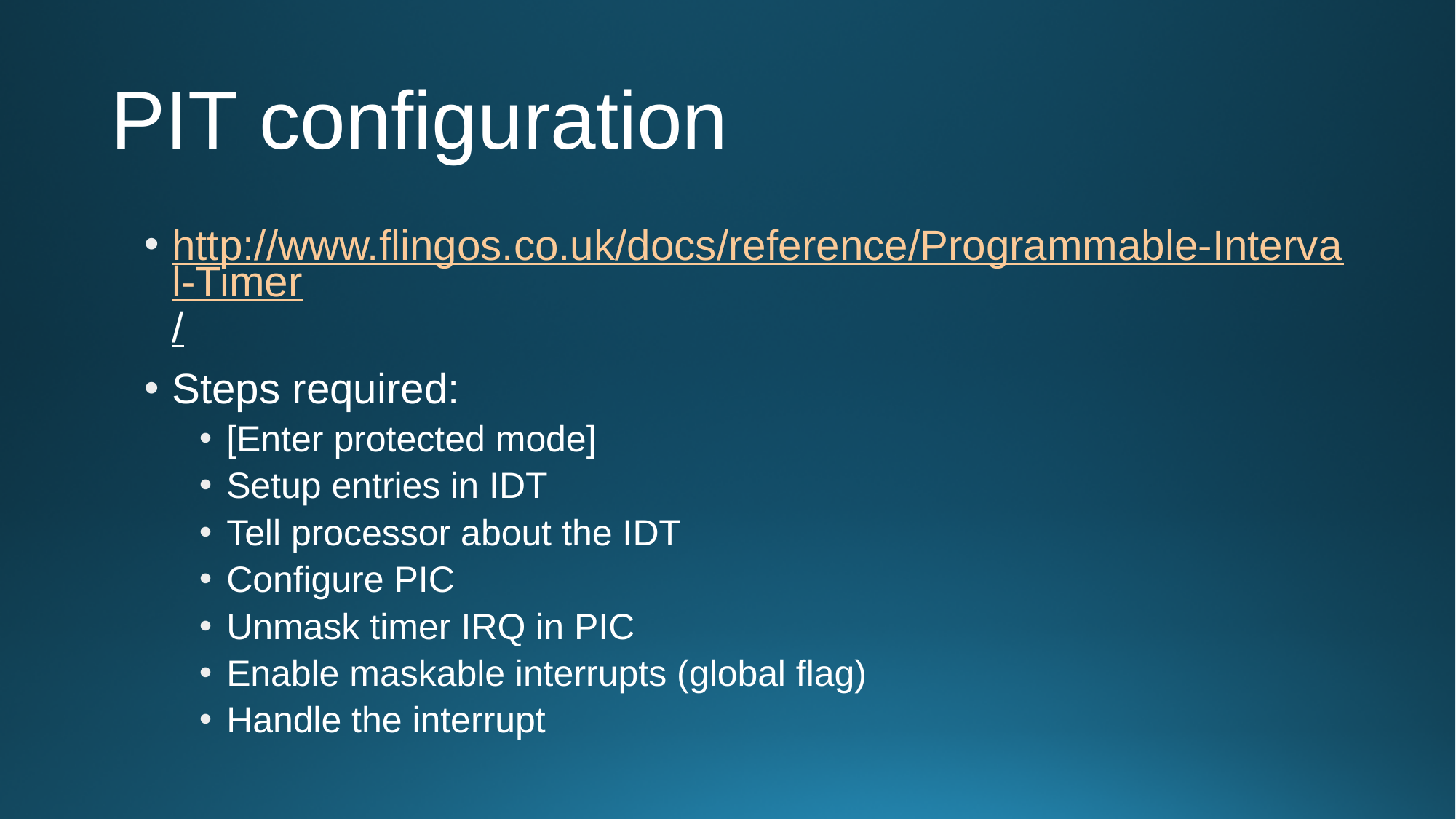

# PIT configuration
http://www.flingos.co.uk/docs/reference/Programmable-Interval-Timer/
Steps required:
[Enter protected mode]
Setup entries in IDT
Tell processor about the IDT
Configure PIC
Unmask timer IRQ in PIC
Enable maskable interrupts (global flag)
Handle the interrupt